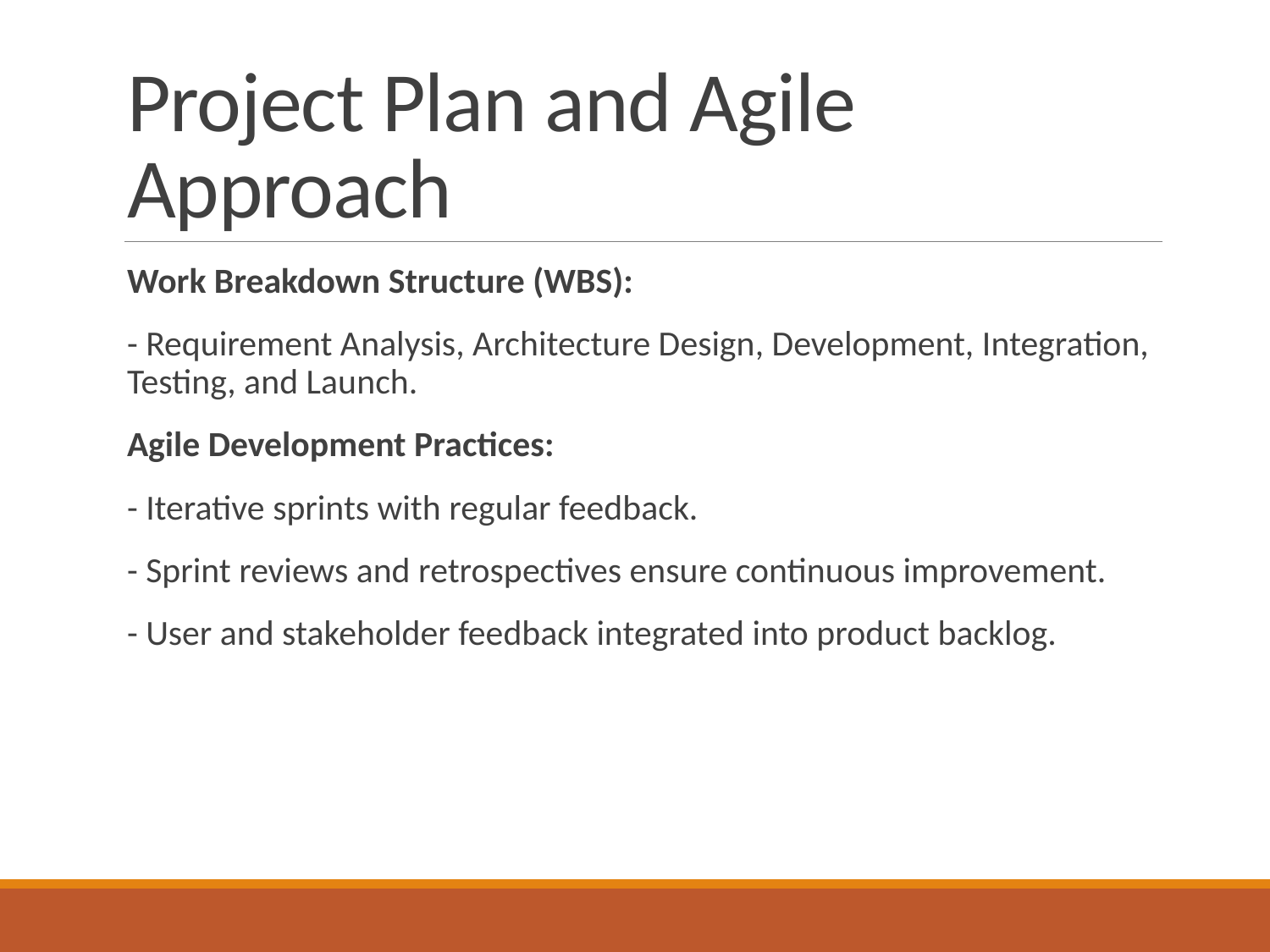

# Project Plan and Agile Approach
Work Breakdown Structure (WBS):
- Requirement Analysis, Architecture Design, Development, Integration, Testing, and Launch.
Agile Development Practices:
- Iterative sprints with regular feedback.
- Sprint reviews and retrospectives ensure continuous improvement.
- User and stakeholder feedback integrated into product backlog.